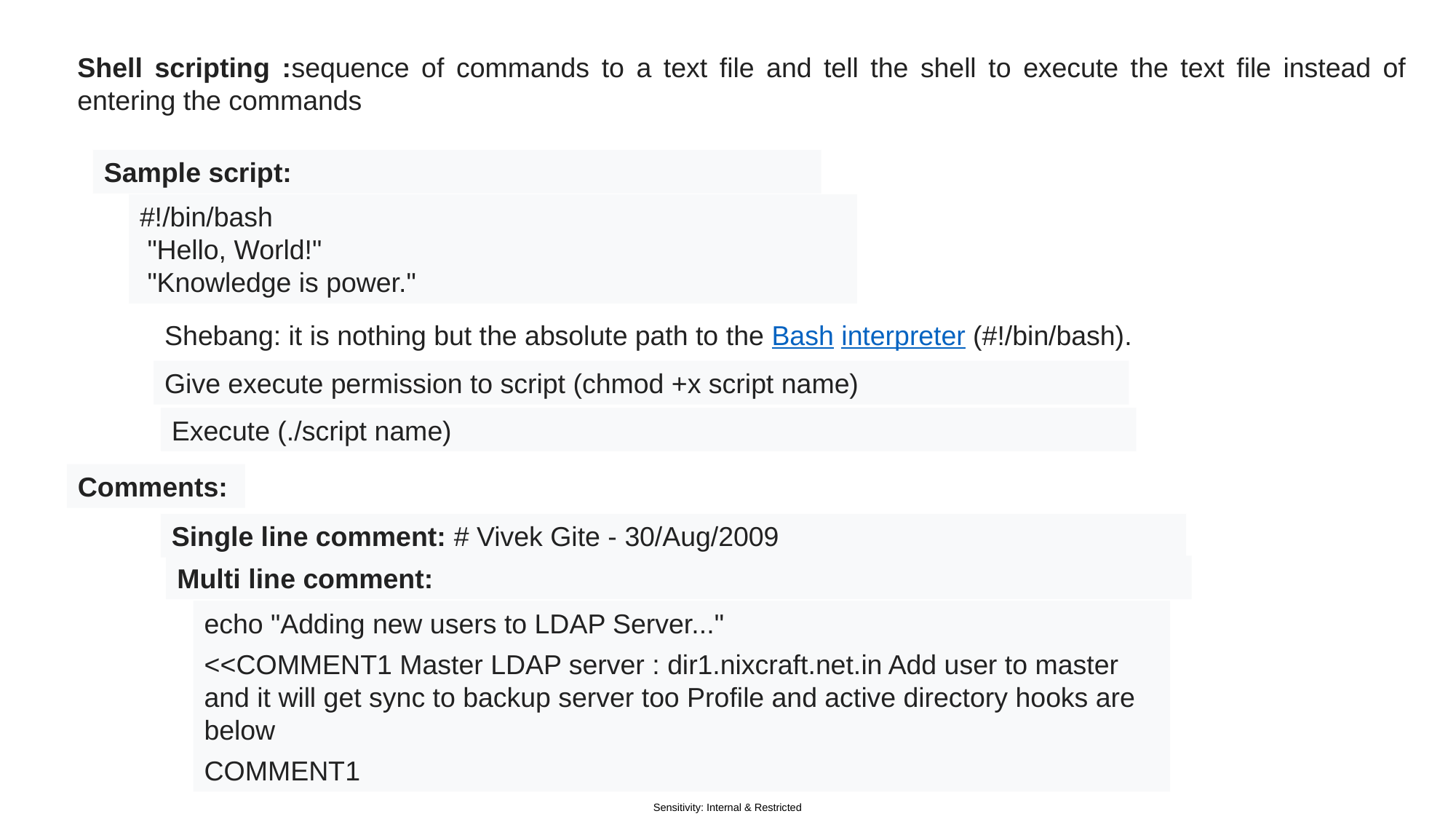

Shell scripting :sequence of commands to a text file and tell the shell to execute the text file instead of entering the commands
Sample script:
#!/bin/bash
 "Hello, World!"
 "Knowledge is power."
Shebang: it is nothing but the absolute path to the Bash interpreter (#!/bin/bash).
Give execute permission to script (chmod +x script name)
Execute (./script name)
Comments:
Single line comment: # Vivek Gite - 30/Aug/2009
Multi line comment:
echo "Adding new users to LDAP Server..."
<<COMMENT1 Master LDAP server : dir1.nixcraft.net.in Add user to master and it will get sync to backup server too Profile and active directory hooks are below
COMMENT1